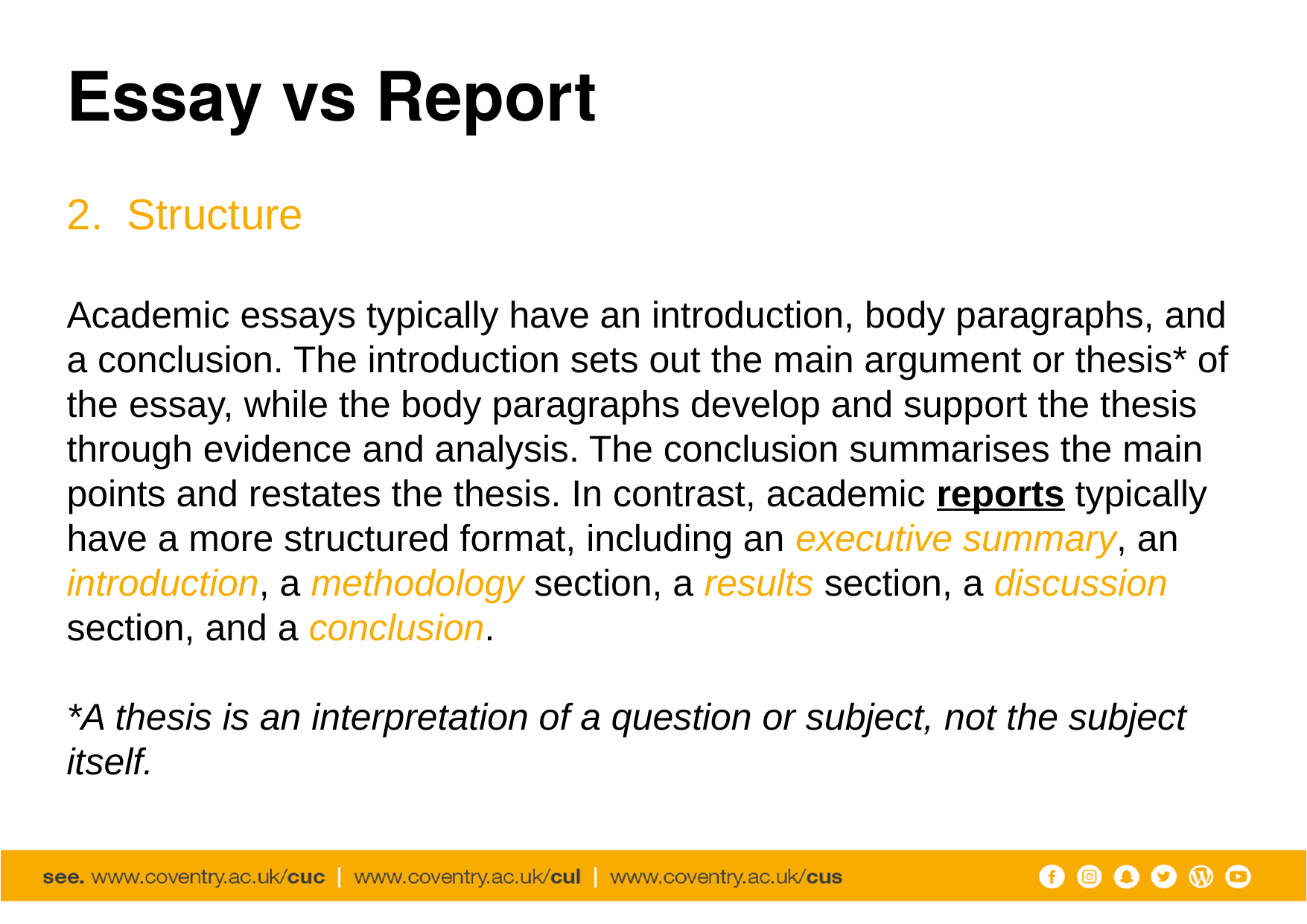

# Essay vs Report
2.  Structure

Academic essays typically have an introduction, body paragraphs, and a conclusion. The introduction sets out the main argument or thesis* of the essay, while the body paragraphs develop and support the thesis through evidence and analysis. The conclusion summarises the main points and restates the thesis. In contrast, academic reports typically have a more structured format, including an executive summary, an introduction, a methodology section, a results section, a discussion section, and a conclusion.

*A thesis is an interpretation of a question or subject, not the subject itself.